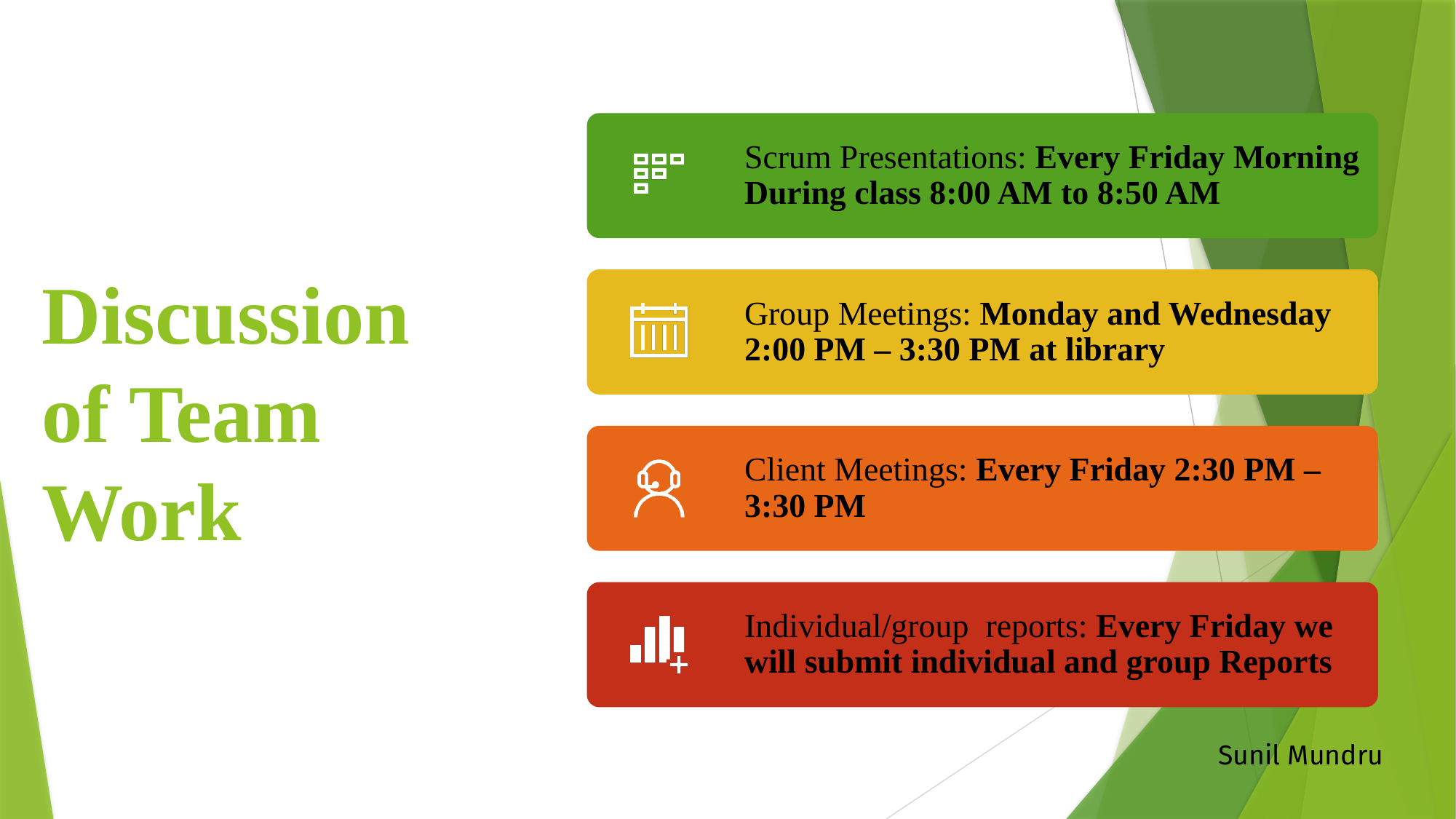

Scrum Presentations: Every Friday Morning During class 8:00 AM to 8:50 AM
Group Meetings: Monday and Wednesday 2:00 PM – 3:30 PM at library
Client Meetings: Every Friday 2:30 PM – 3:30 PM
Individual/group  reports: Every Friday we will submit individual and group Reports
# Discussion of Team Work
Sunil Mundru